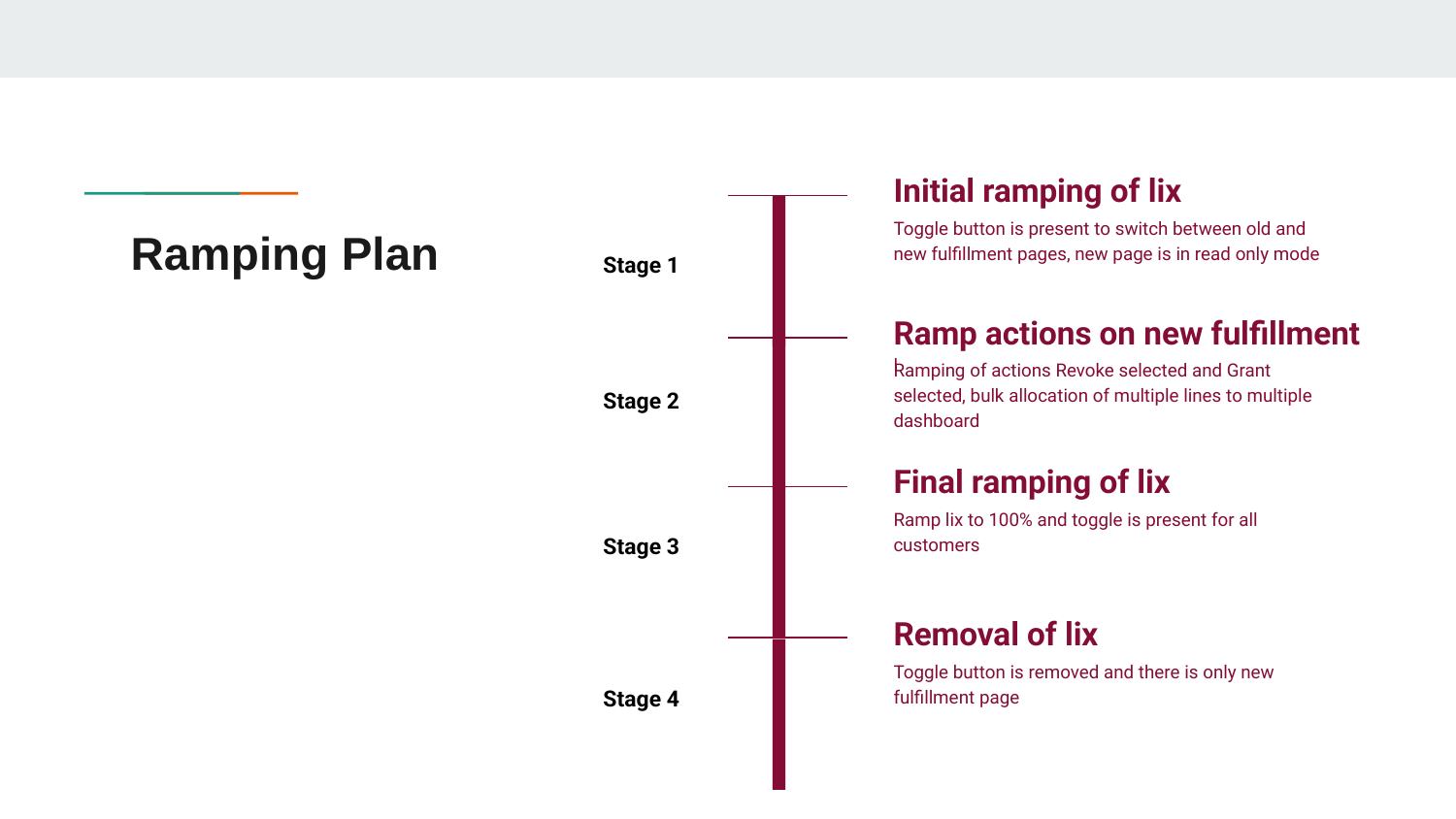

Initial ramping of lix

Toggle button is present to switch between old and new fulfillment pages, new page is in read only mode
l

# Ramping Plan
Stage 1
Ramp actions on new fulfillment

Ramping of actions Revoke selected and Grant selected, bulk allocation of multiple lines to multiple dashboard

Stage 2
Final ramping of lix

Ramp lix to 100% and toggle is present for all customers

Stage 3
Removal of lix

Toggle button is removed and there is only new fulfillment page

Stage 4